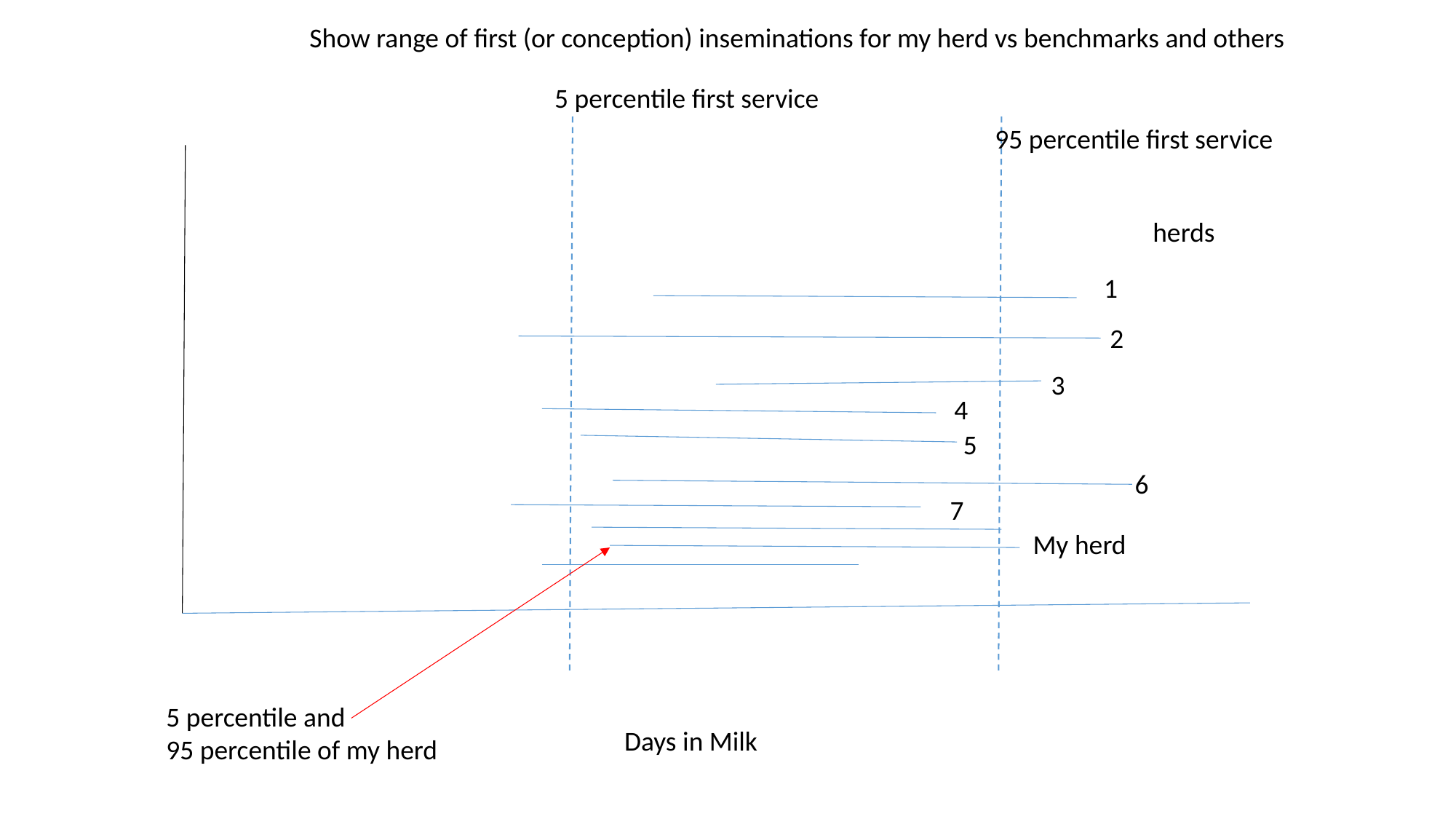

Show range of first (or conception) inseminations for my herd vs benchmarks and others
5 percentile first service
95 percentile first service
herds
1
2
3
4
5
6
7
My herd
5 percentile and
95 percentile of my herd
Days in Milk